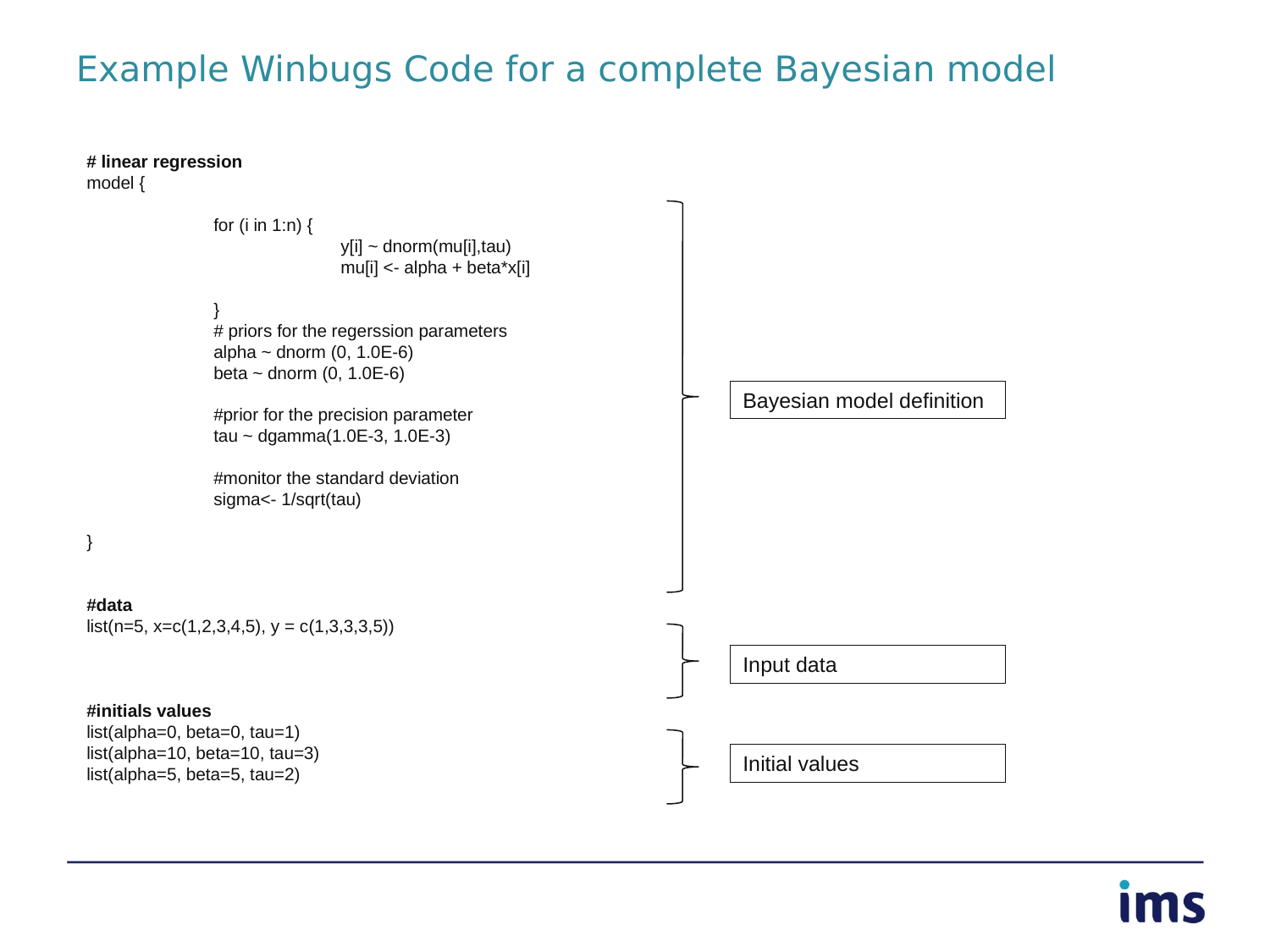

Example Winbugs Code for a complete Bayesian model

# linear regression
model {

	for (i in 1:n) {
		y[i] ~ dnorm(mu[i],tau)
		mu[i] <- alpha + beta*x[i]

	}
	# priors for the regerssion parameters
	alpha ~ dnorm (0, 1.0E-6)
	beta ~ dnorm (0, 1.0E-6)

	#prior for the precision parameter
	tau ~ dgamma(1.0E-3, 1.0E-3)

	#monitor the standard deviation
	sigma<- 1/sqrt(tau)

}

#data
list(n=5, x=c(1,2,3,4,5), y = c(1,3,3,3,5))

#initials values
list(alpha=0, beta=0, tau=1)
list(alpha=10, beta=10, tau=3)
list(alpha=5, beta=5, tau=2)

Bayesian model definition

Input data

Initial values